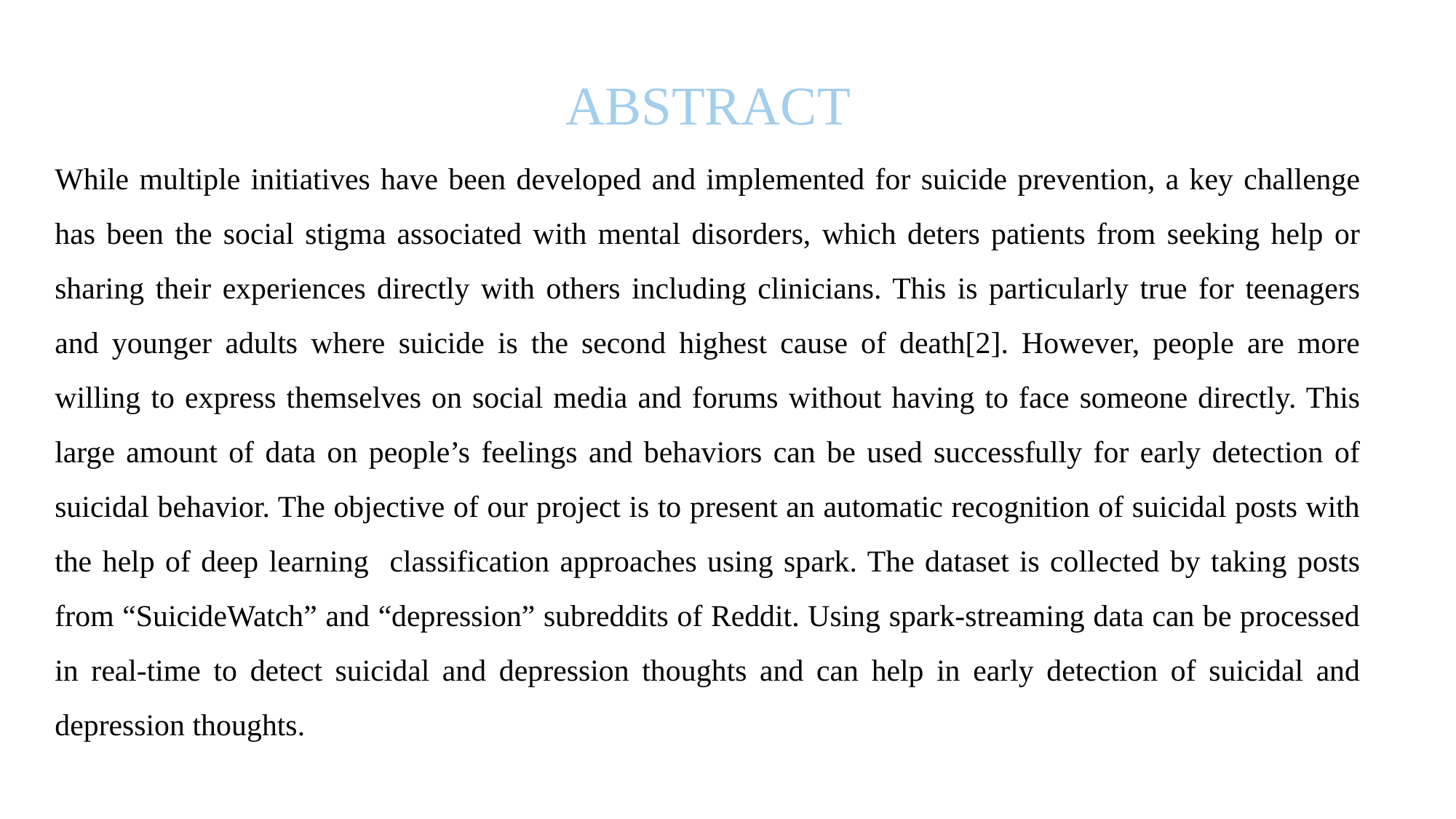

ABSTRACT
While multiple initiatives have been developed and implemented for suicide prevention, a key challenge has been the social stigma associated with mental disorders, which deters patients from seeking help or sharing their experiences directly with others including clinicians. This is particularly true for teenagers and younger adults where suicide is the second highest cause of death[2]. However, people are more willing to express themselves on social media and forums without having to face someone directly. This large amount of data on people’s feelings and behaviors can be used successfully for early detection of suicidal behavior. The objective of our project is to present an automatic recognition of suicidal posts with the help of deep learning  classification approaches using spark. The dataset is collected by taking posts from “SuicideWatch” and “depression” subreddits of Reddit. Using spark-streaming data can be processed in real-time to detect suicidal and depression thoughts and can help in early detection of suicidal and depression thoughts.